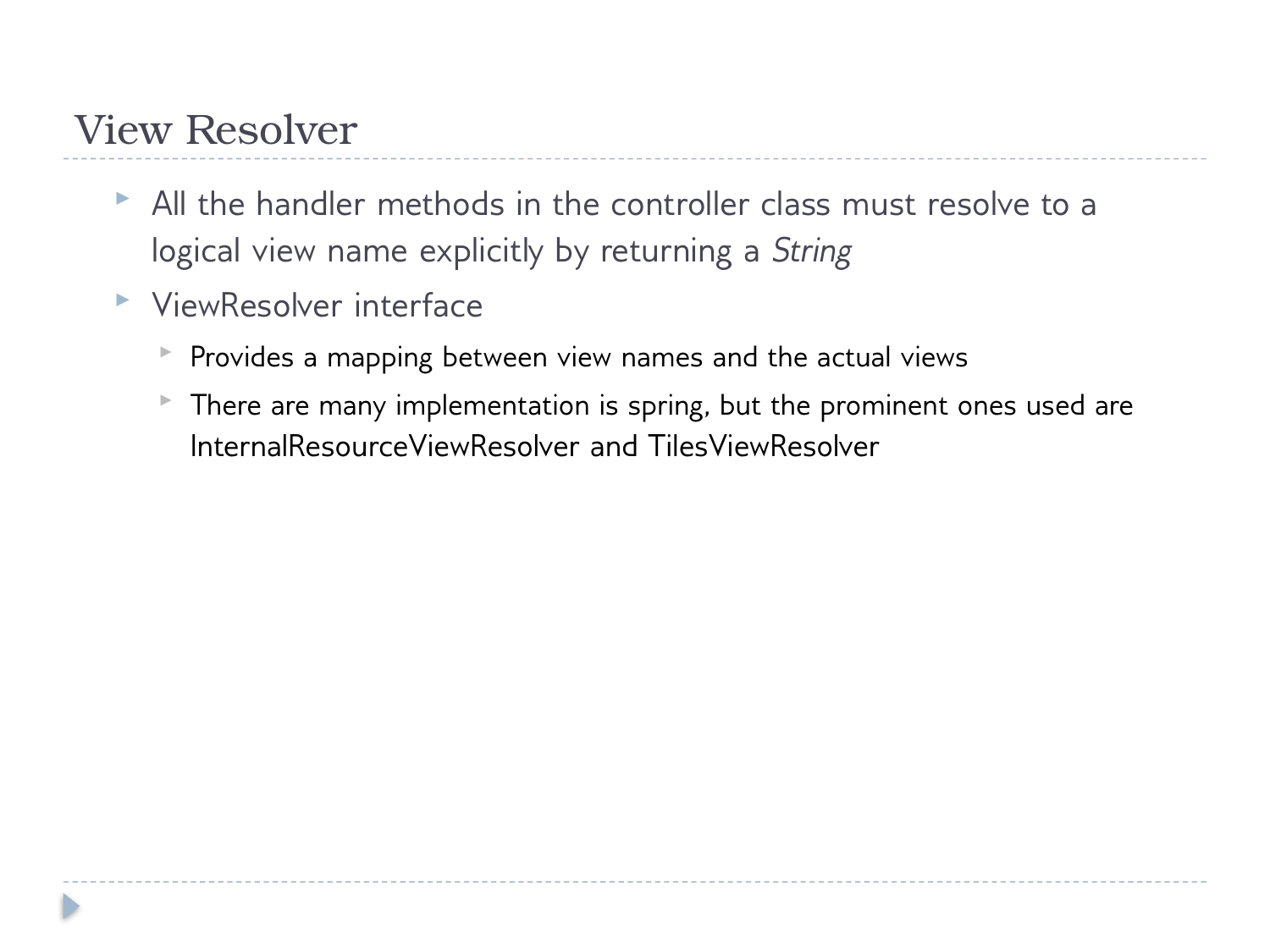

# View Resolver
All the handler methods in the controller class must resolve to a logical view name explicitly by returning a String
ViewResolver interface
Provides a mapping between view names and the actual views
There are many implementation is spring, but the prominent ones used are InternalResourceViewResolver and TilesViewResolver

22